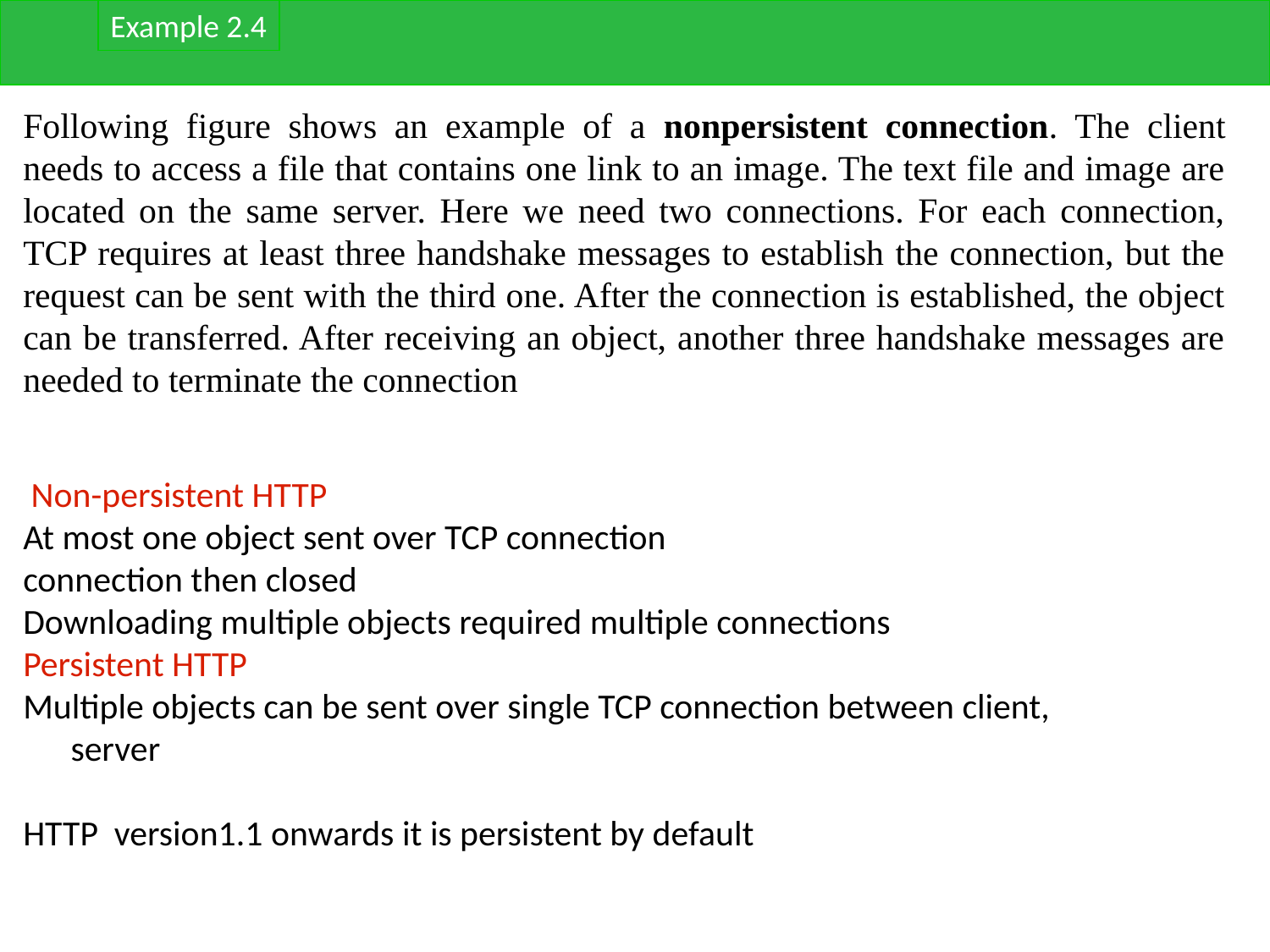

Example 2.4
Following figure shows an example of a nonpersistent connection. The client needs to access a file that contains one link to an image. The text file and image are located on the same server. Here we need two connections. For each connection, TCP requires at least three handshake messages to establish the connection, but the request can be sent with the third one. After the connection is established, the object can be transferred. After receiving an object, another three handshake messages are needed to terminate the connection
Non-persistent HTTP
At most one object sent over TCP connection
connection then closed
Downloading multiple objects required multiple connections
Persistent HTTP
Multiple objects can be sent over single TCP connection between client, server

HTTP  version1.1 onwards it is persistent by default